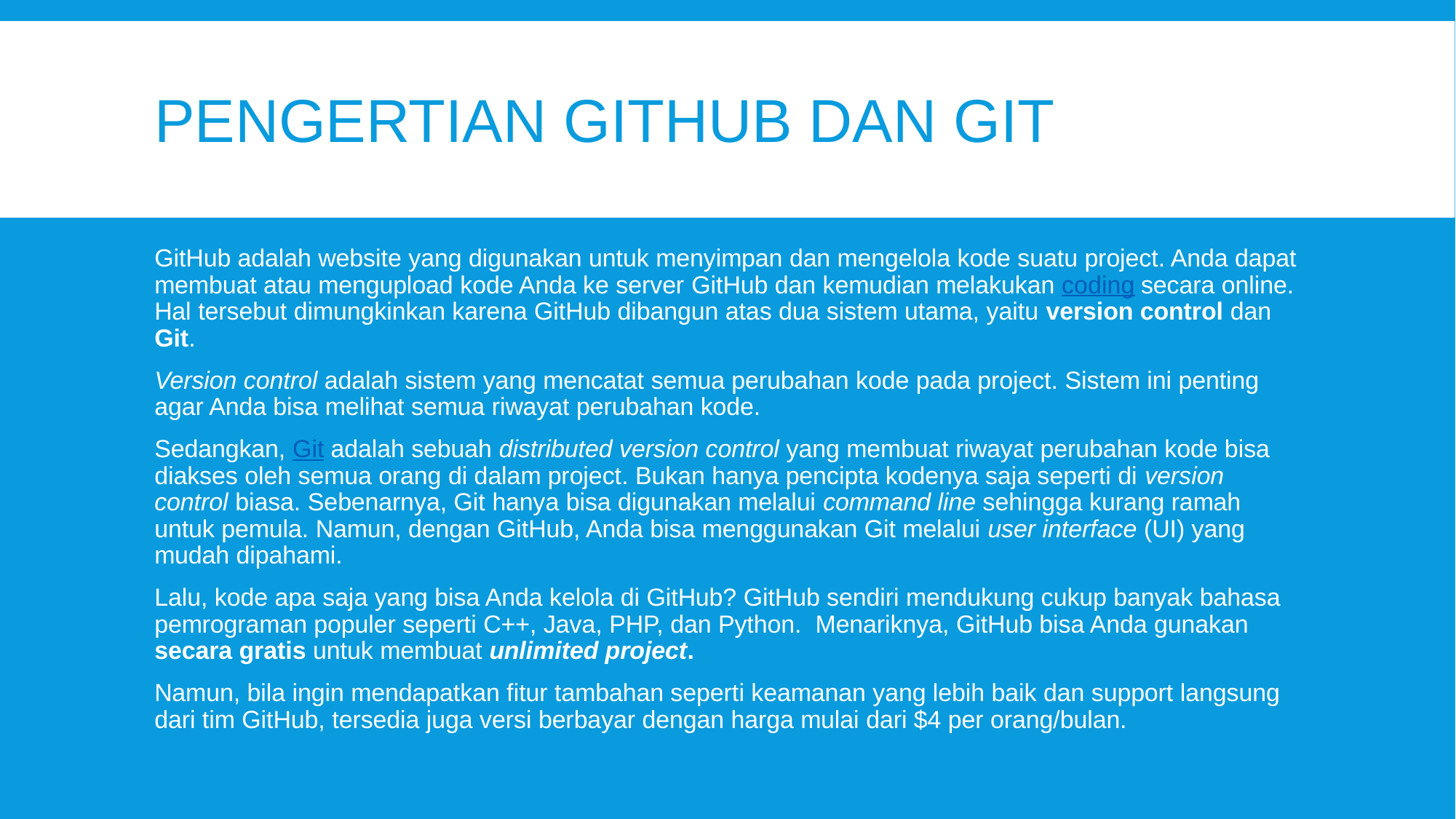

# Pengertian github dan git
GitHub adalah website yang digunakan untuk menyimpan dan mengelola kode suatu project. Anda dapat membuat atau mengupload kode Anda ke server GitHub dan kemudian melakukan coding secara online. Hal tersebut dimungkinkan karena GitHub dibangun atas dua sistem utama, yaitu version control dan Git.
Version control adalah sistem yang mencatat semua perubahan kode pada project. Sistem ini penting agar Anda bisa melihat semua riwayat perubahan kode.
Sedangkan, Git adalah sebuah distributed version control yang membuat riwayat perubahan kode bisa diakses oleh semua orang di dalam project. Bukan hanya pencipta kodenya saja seperti di version control biasa. Sebenarnya, Git hanya bisa digunakan melalui command line sehingga kurang ramah untuk pemula. Namun, dengan GitHub, Anda bisa menggunakan Git melalui user interface (UI) yang mudah dipahami.
Lalu, kode apa saja yang bisa Anda kelola di GitHub? GitHub sendiri mendukung cukup banyak bahasa pemrograman populer seperti C++, Java, PHP, dan Python.  Menariknya, GitHub bisa Anda gunakan secara gratis untuk membuat unlimited project.
Namun, bila ingin mendapatkan fitur tambahan seperti keamanan yang lebih baik dan support langsung dari tim GitHub, tersedia juga versi berbayar dengan harga mulai dari $4 per orang/bulan.